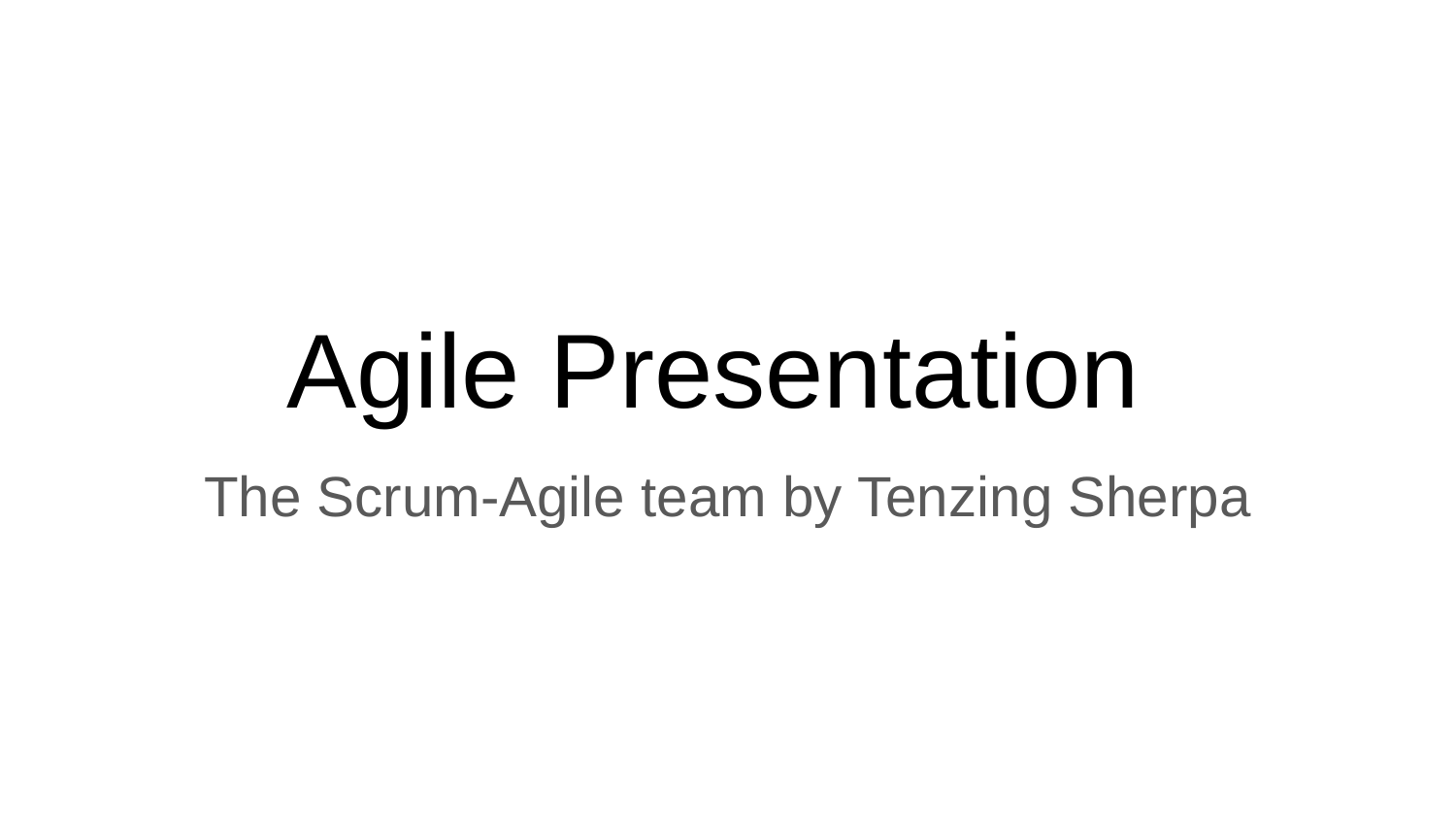

# Agile Presentation
The Scrum-Agile team by Tenzing Sherpa